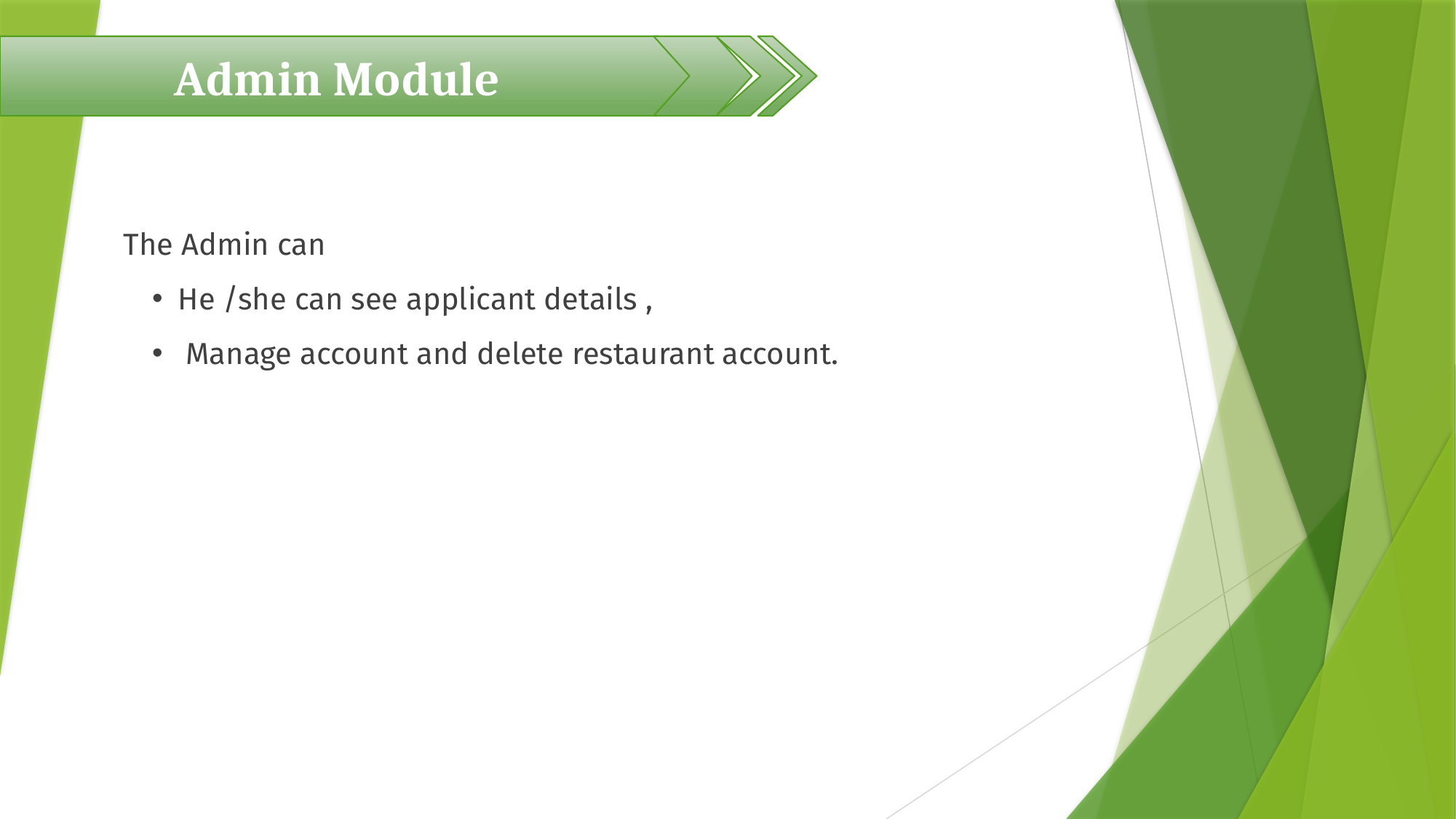

Admin Module

The Admin can
He /she can see applicant details ,
 Manage account and delete restaurant account.